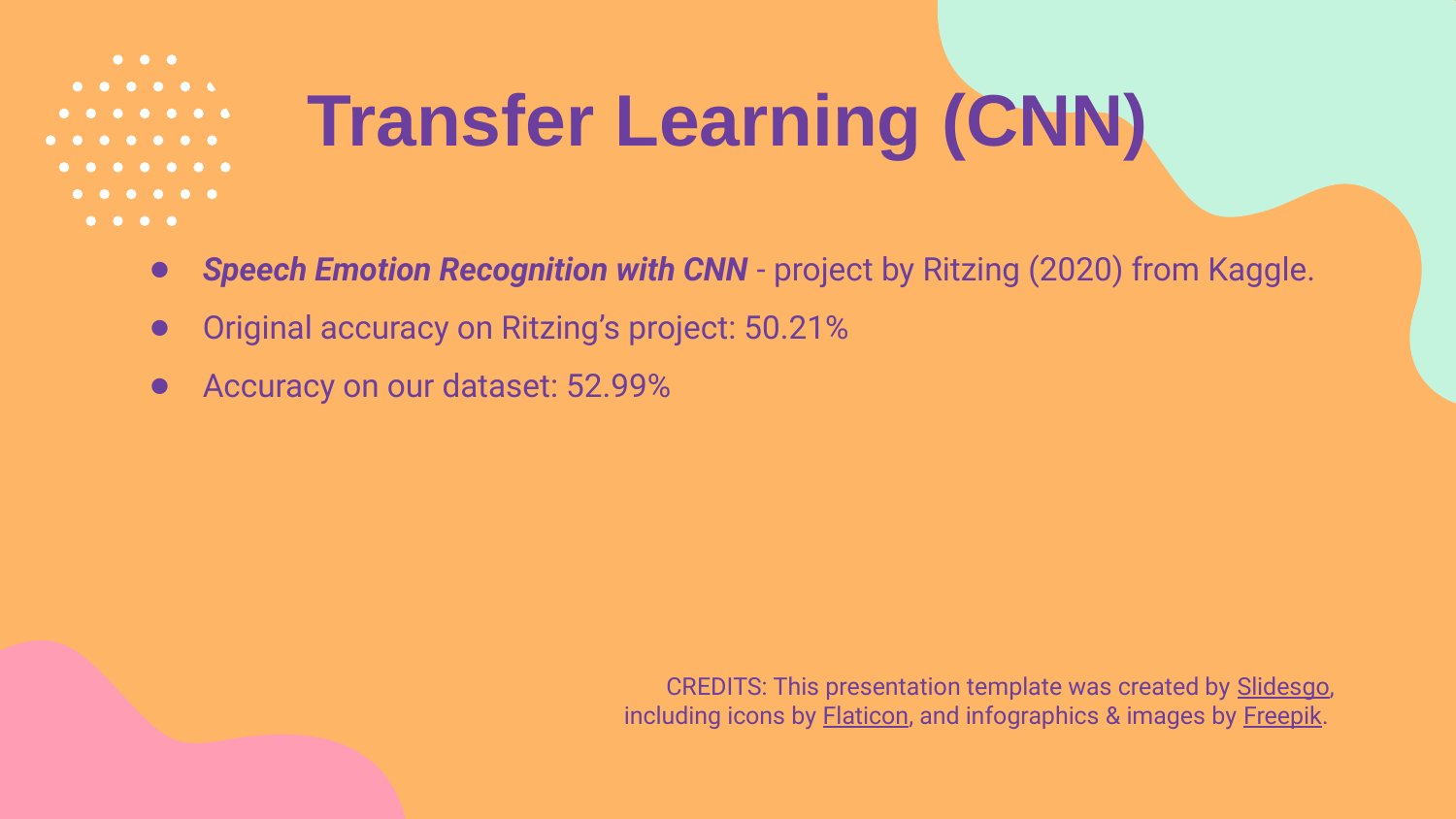

# Transfer Learning (CNN)
Speech Emotion Recognition with CNN - project by Ritzing (2020) from Kaggle.
Original accuracy on Ritzing’s project: 50.21%
Accuracy on our dataset: 52.99%